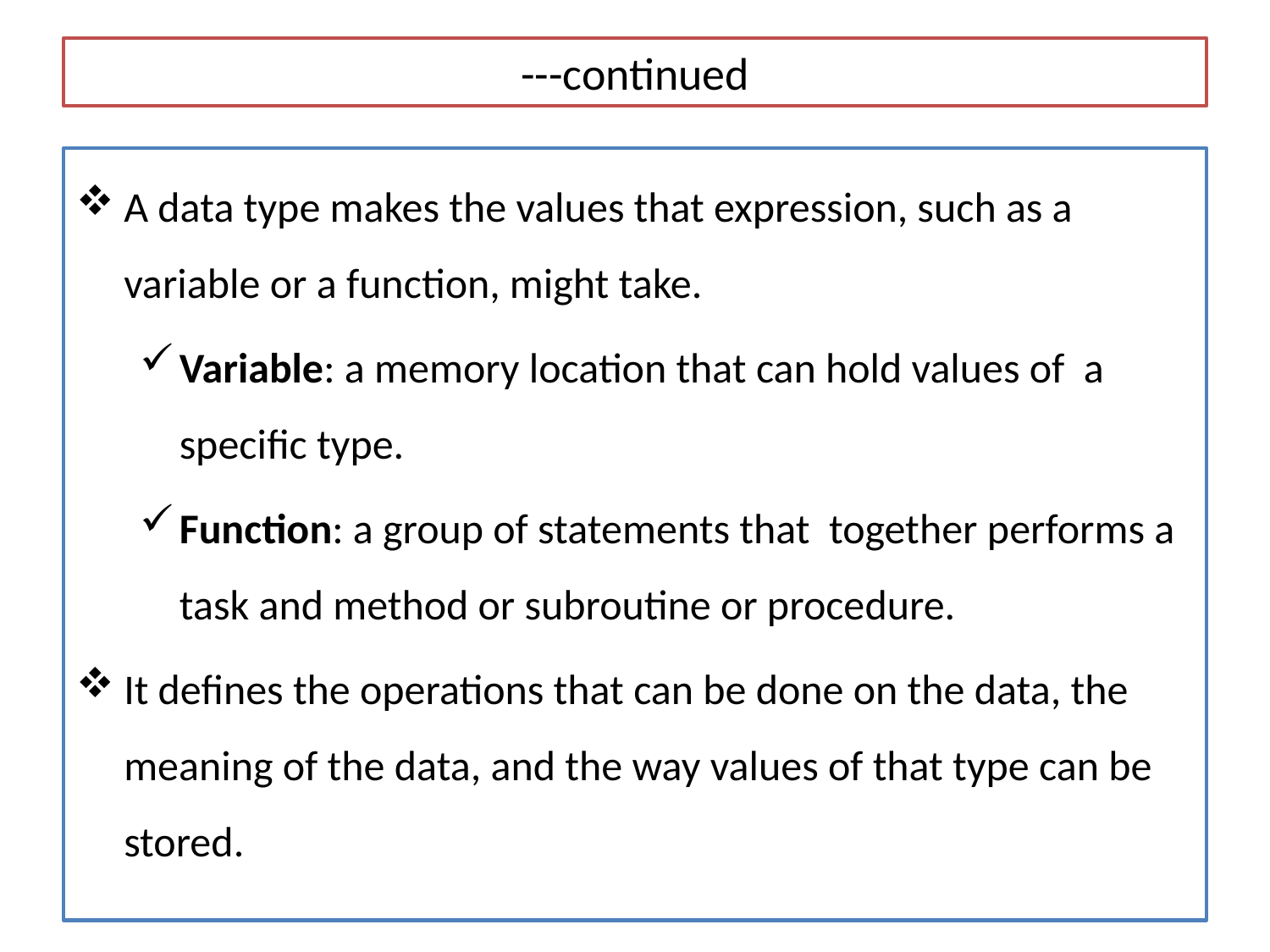

# ---continued
A data type makes the values that expression, such as a variable or a function, might take.
Variable: a memory location that can hold values of  a specific type.
Function: a group of statements that  together performs a task and method or subroutine or procedure.
It defines the operations that can be done on the data, the meaning of the data, and the way values of that type can be stored.